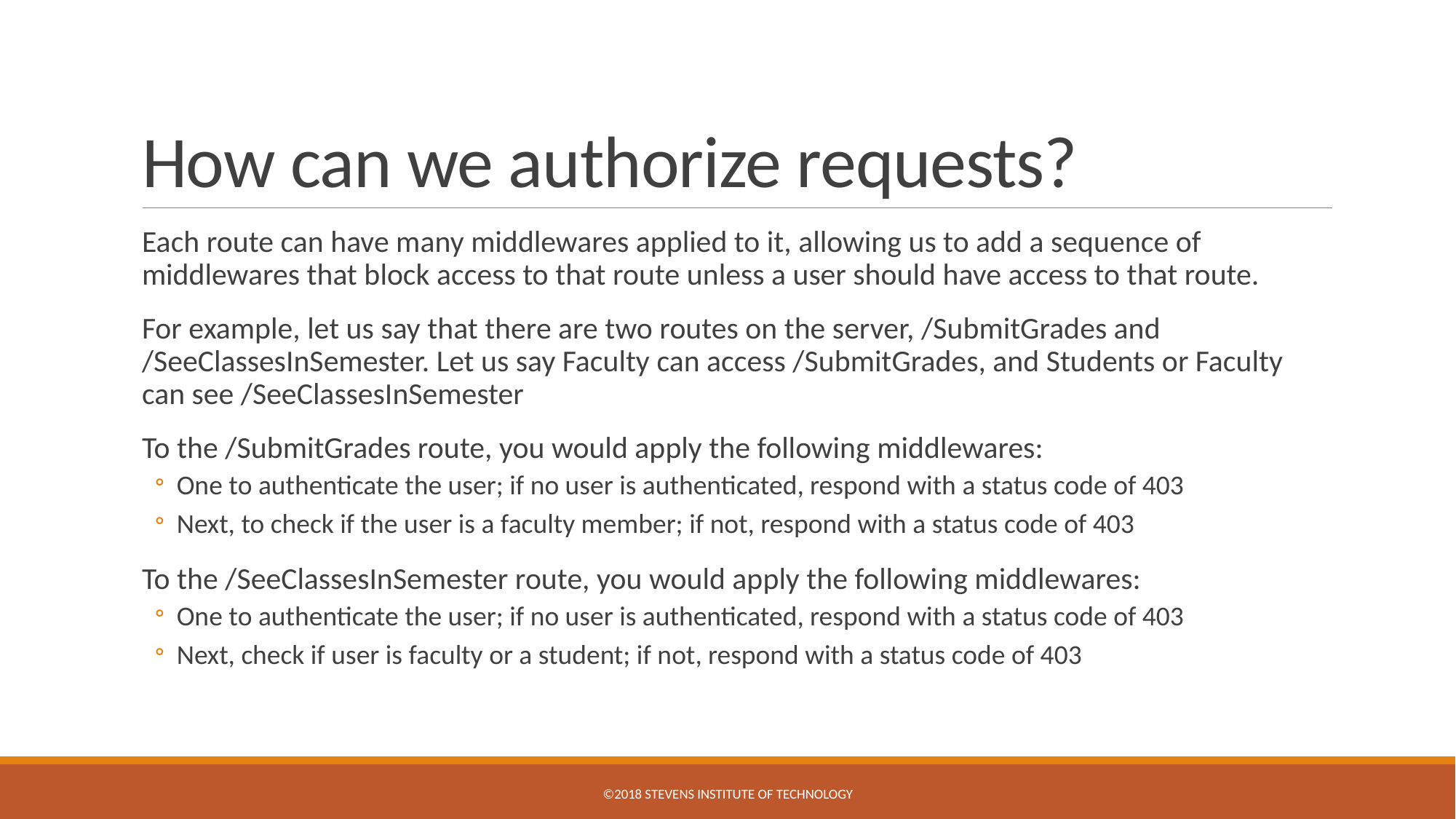

# How can we authorize requests?
Each route can have many middlewares applied to it, allowing us to add a sequence of middlewares that block access to that route unless a user should have access to that route.
For example, let us say that there are two routes on the server, /SubmitGrades and /SeeClassesInSemester. Let us say Faculty can access /SubmitGrades, and Students or Faculty can see /SeeClassesInSemester
To the /SubmitGrades route, you would apply the following middlewares:
One to authenticate the user; if no user is authenticated, respond with a status code of 403
Next, to check if the user is a faculty member; if not, respond with a status code of 403
To the /SeeClassesInSemester route, you would apply the following middlewares:
One to authenticate the user; if no user is authenticated, respond with a status code of 403
Next, check if user is faculty or a student; if not, respond with a status code of 403
©2018 Stevens Institute of Technology